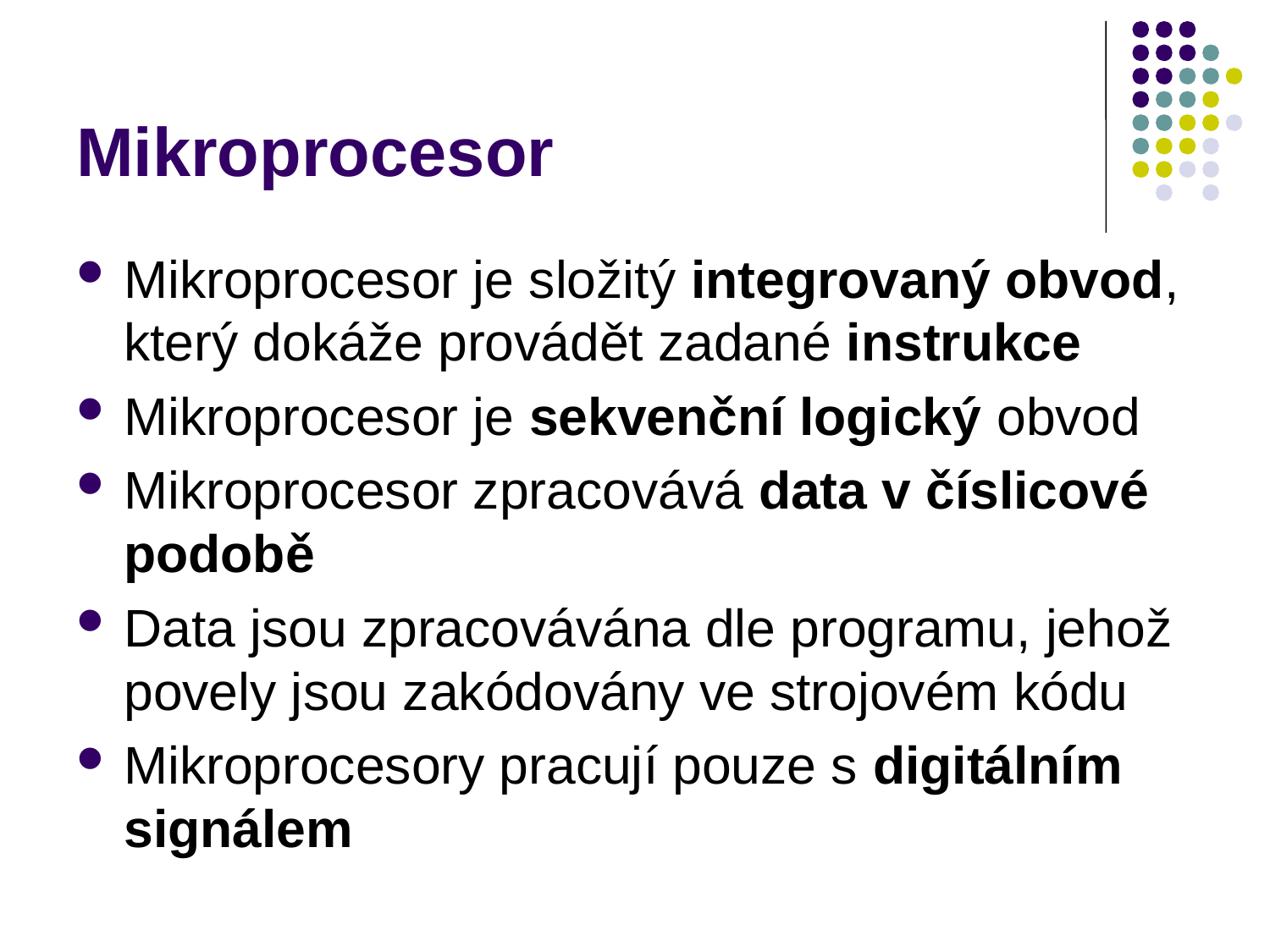

# Mikroprocesor
Mikroprocesor je složitý integrovaný obvod, který dokáže provádět zadané instrukce
Mikroprocesor je sekvenční logický obvod
Mikroprocesor zpracovává data v číslicové podobě
Data jsou zpracovávána dle programu, jehož povely jsou zakódovány ve strojovém kódu
Mikroprocesory pracují pouze s digitálním signálem